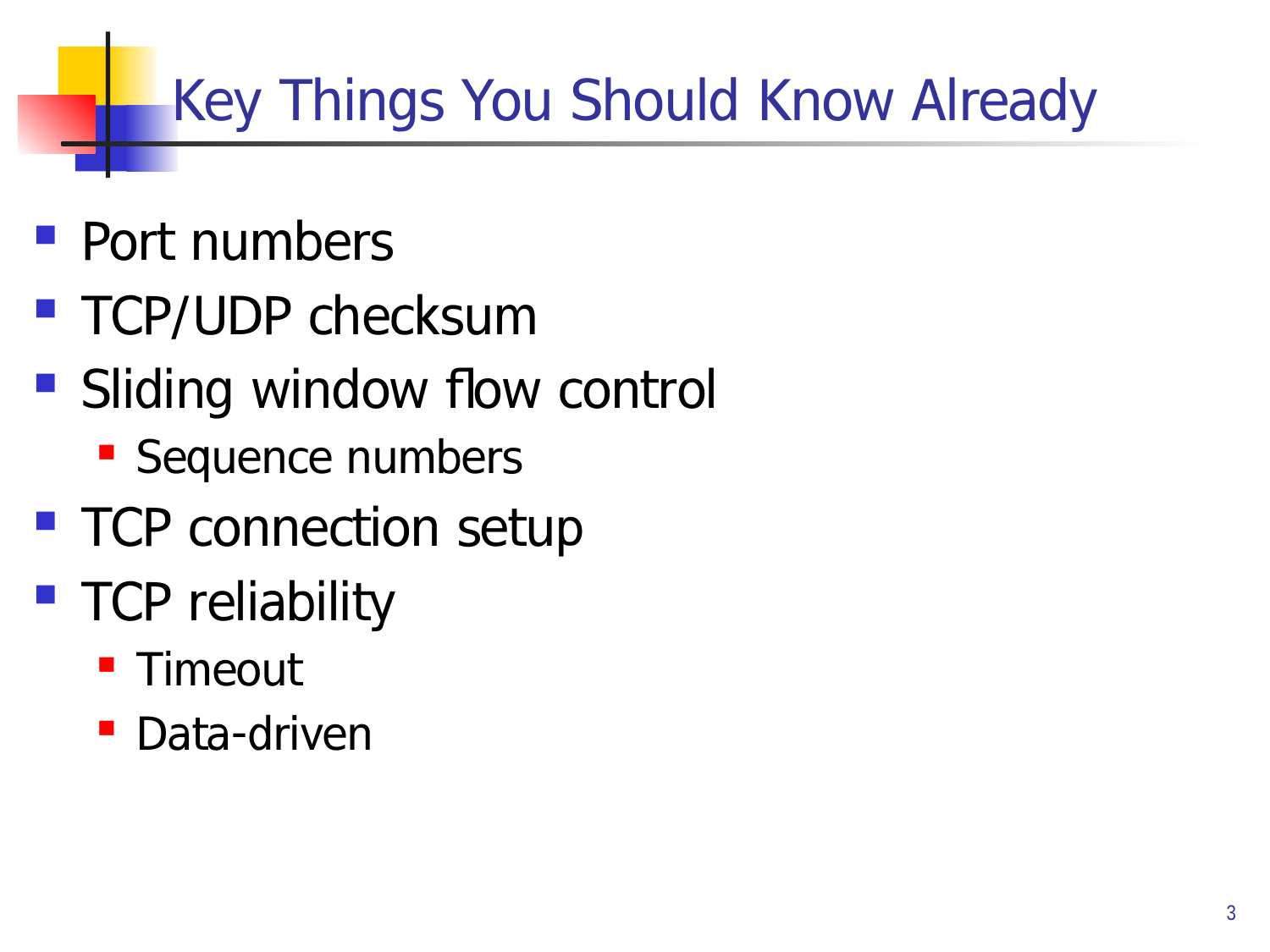

# Key Things You Should Know Already
Port numbers
TCP/UDP checksum
Sliding window flow control
Sequence numbers
TCP connection setup
TCP reliability
Timeout
Data-driven

3